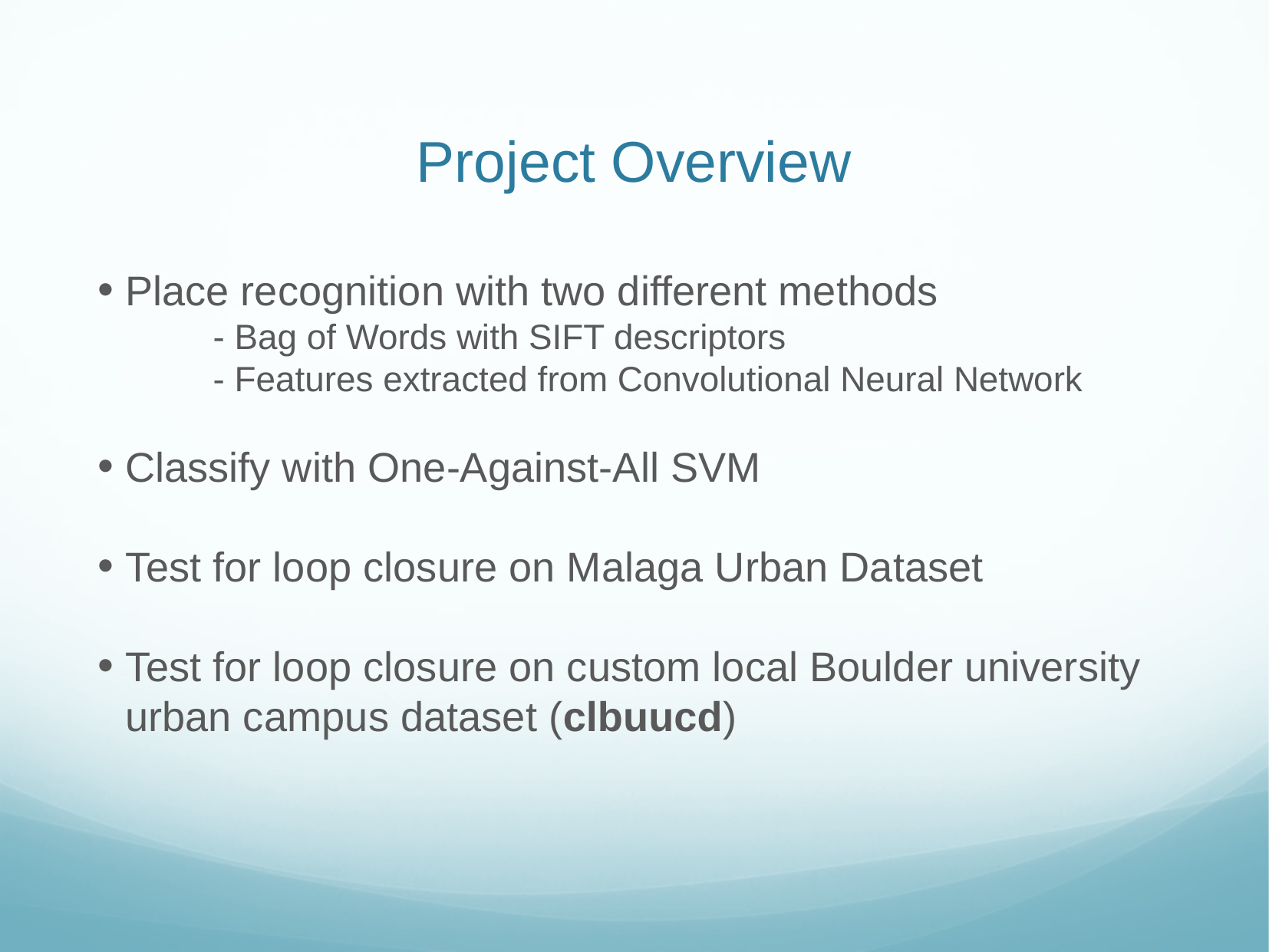

Project Overview
Place recognition with two different methods
	- Bag of Words with SIFT descriptors
	- Features extracted from Convolutional Neural Network

Classify with One-Against-All SVM

Test for loop closure on Malaga Urban Dataset

Test for loop closure on custom local Boulder university urban campus dataset (clbuucd)